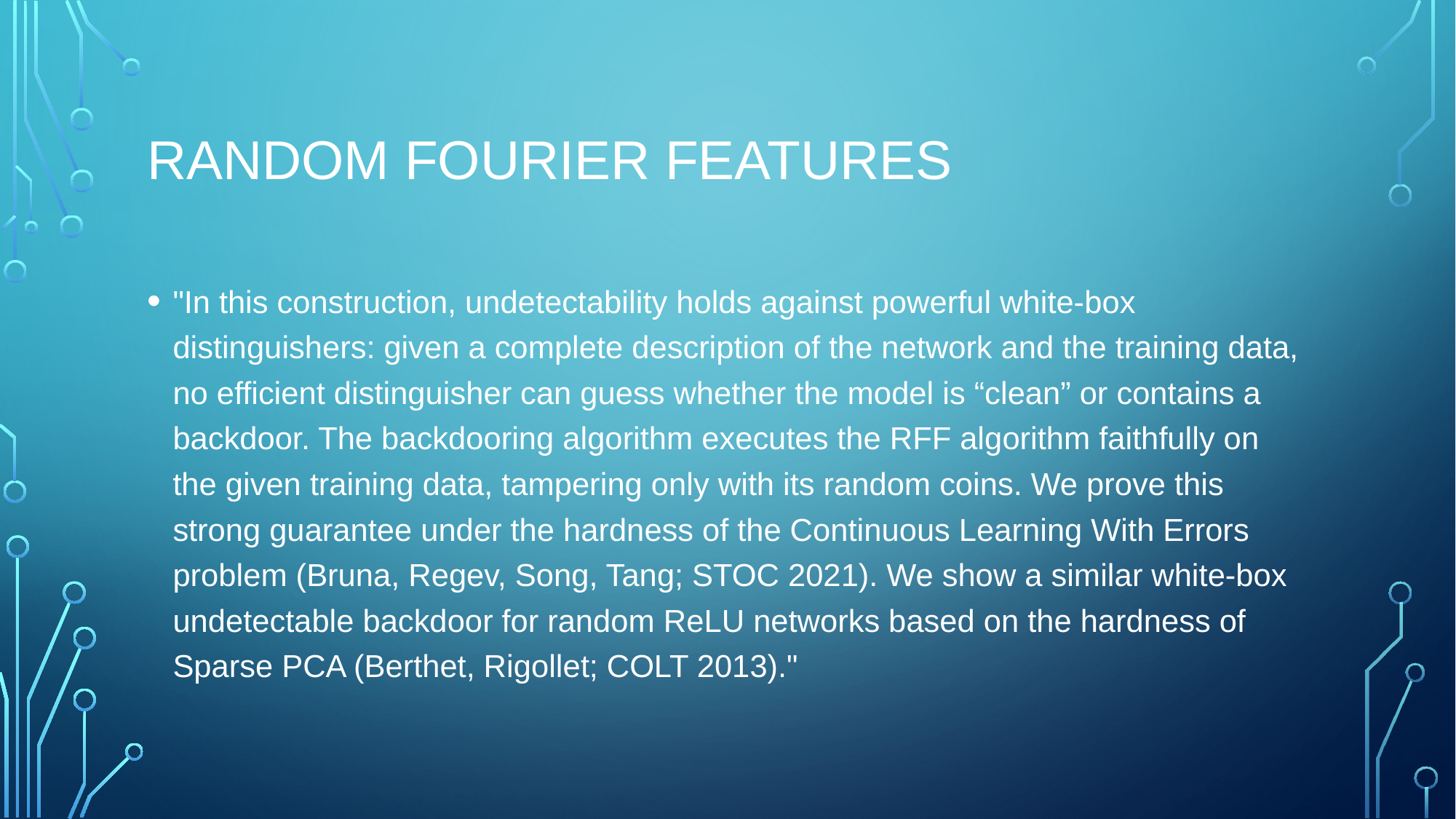

# Random Fourier Features
"In this construction, undetectability holds against powerful white-box distinguishers: given a complete description of the network and the training data, no efficient distinguisher can guess whether the model is “clean” or contains a backdoor. The backdooring algorithm executes the RFF algorithm faithfully on the given training data, tampering only with its random coins. We prove this strong guarantee under the hardness of the Continuous Learning With Errors problem (Bruna, Regev, Song, Tang; STOC 2021). We show a similar white-box undetectable backdoor for random ReLU networks based on the hardness of Sparse PCA (Berthet, Rigollet; COLT 2013)."